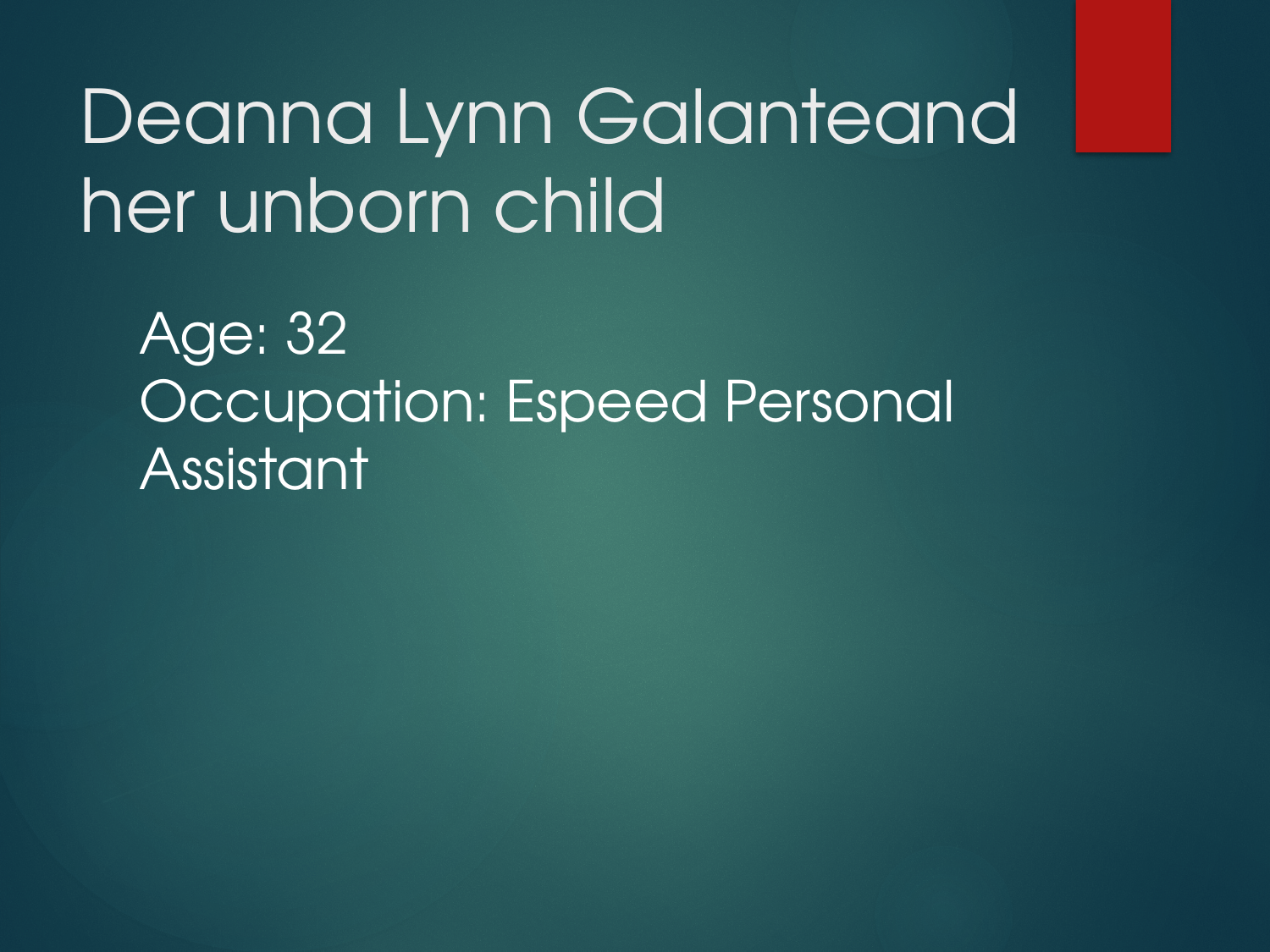

# Deanna Lynn Galanteand her unborn child

Age: 32
Occupation: Espeed Personal Assistant